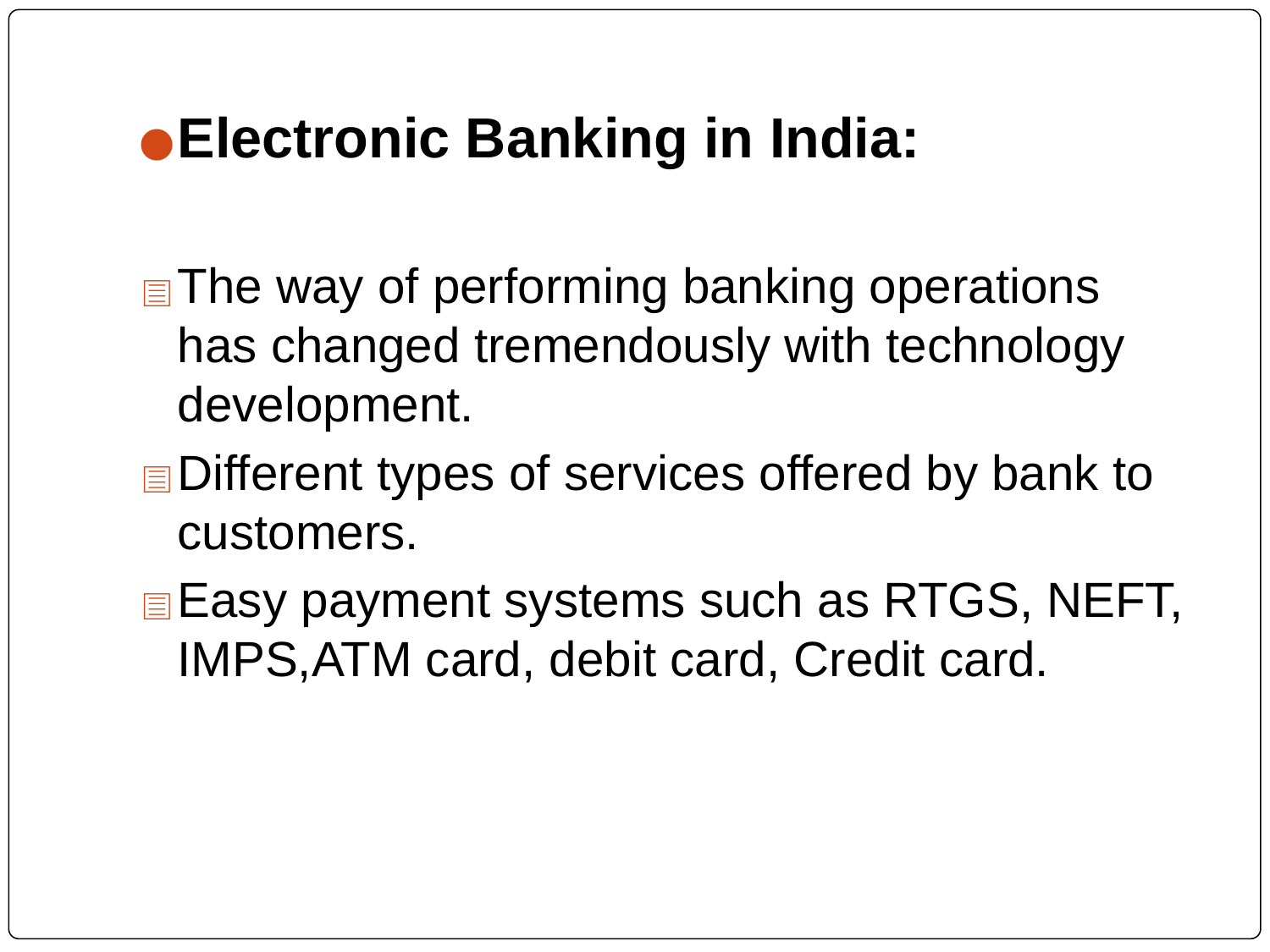

Electronic Banking in India:

The way of performing banking operations has changed tremendously with technology development.
Different types of services offered by bank to customers.
Easy payment systems such as RTGS, NEFT, IMPS,ATM card, debit card, Credit card.